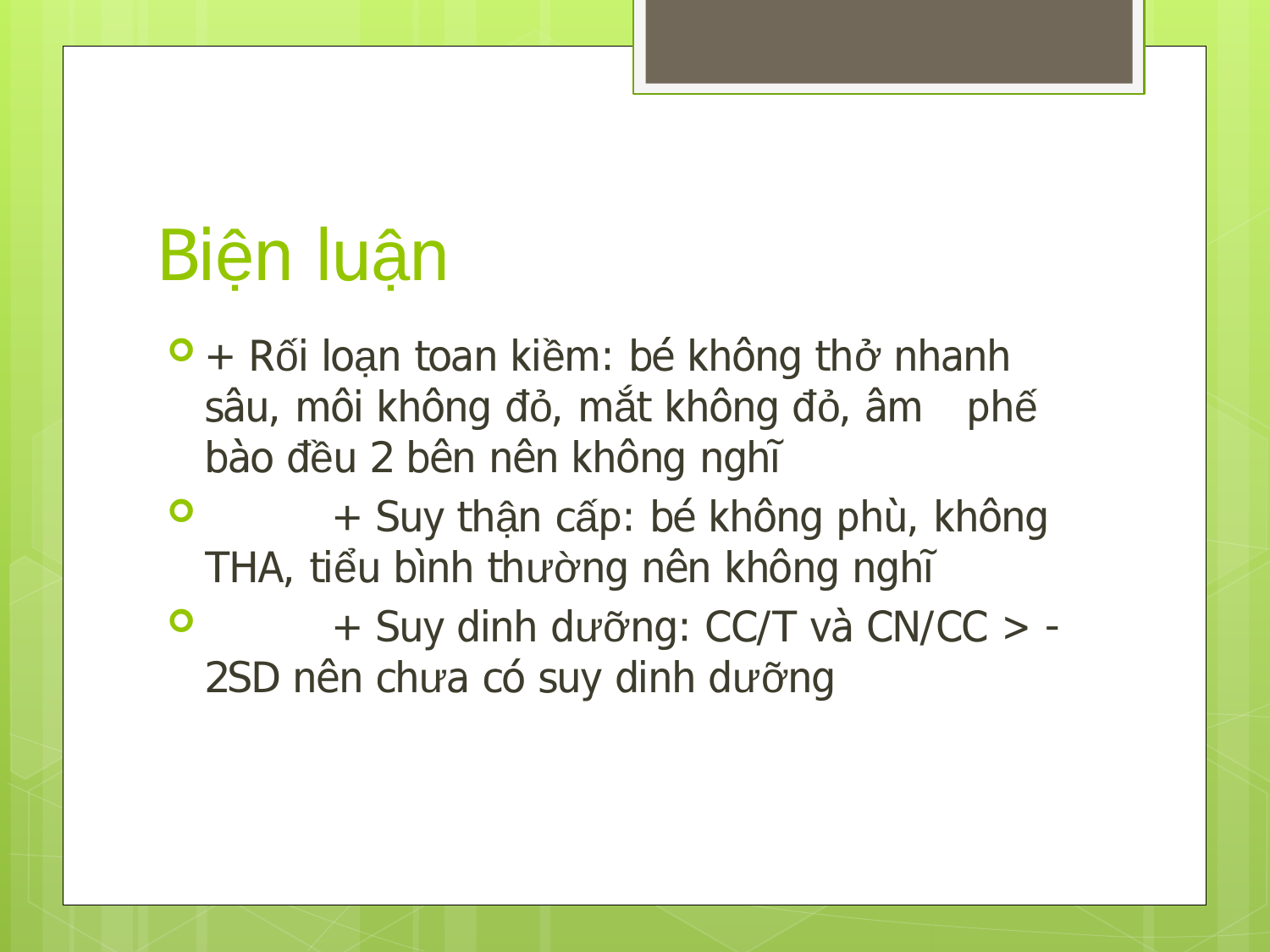

# Biện luận
+ Rối loạn toan kiềm: bé không thở nhanh sâu, môi không đỏ, mắt không đỏ, âm 	phế bào đều 2 bên nên không nghĩ
	+ Suy thận cấp: bé không phù, không THA, tiểu bình thường nên không nghĩ
	+ Suy dinh dưỡng: CC/T và CN/CC > -2SD nên chưa có suy dinh dưỡng